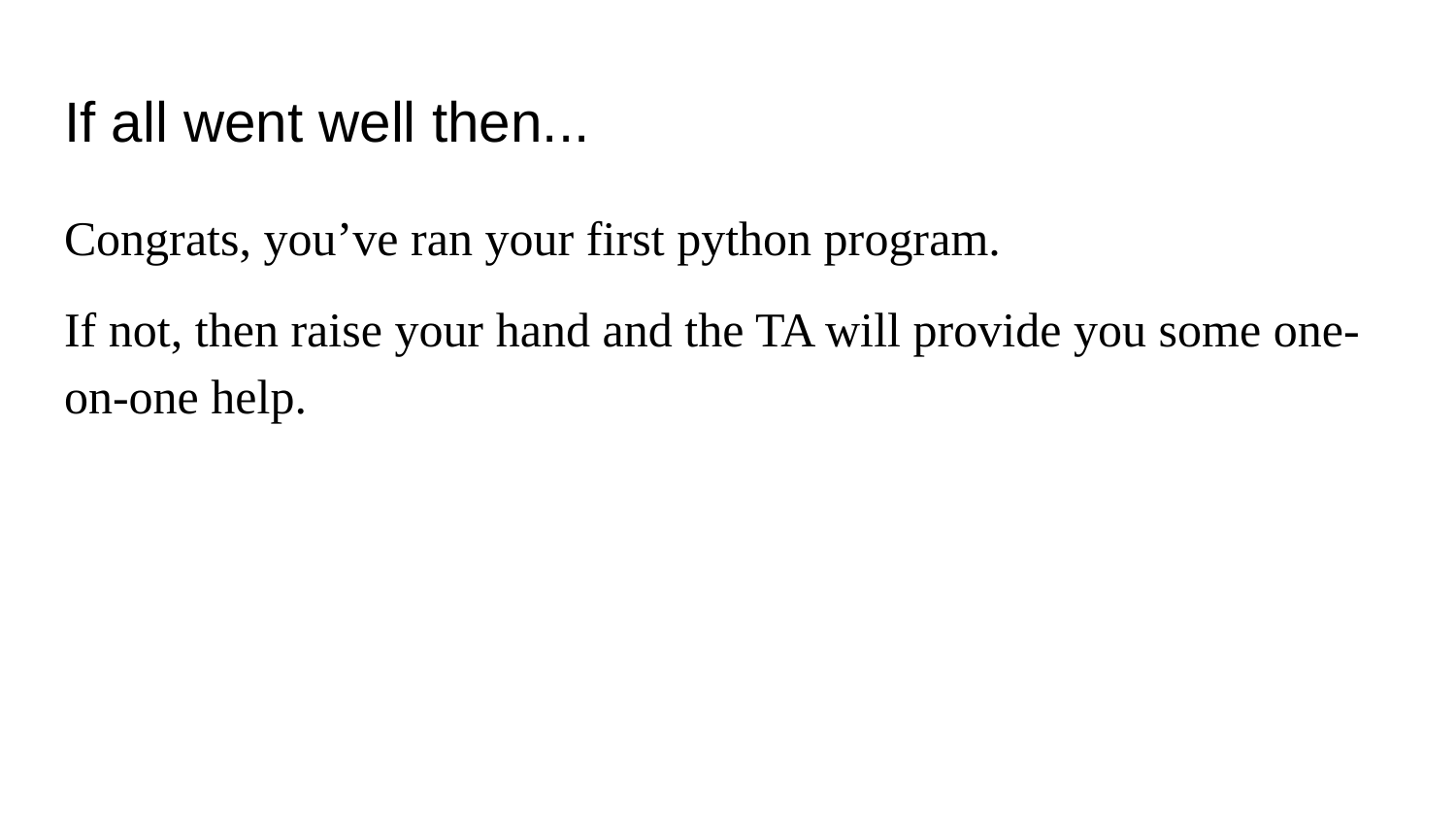

# If all went well then...
Congrats, you’ve ran your first python program.
If not, then raise your hand and the TA will provide you some one-on-one help.